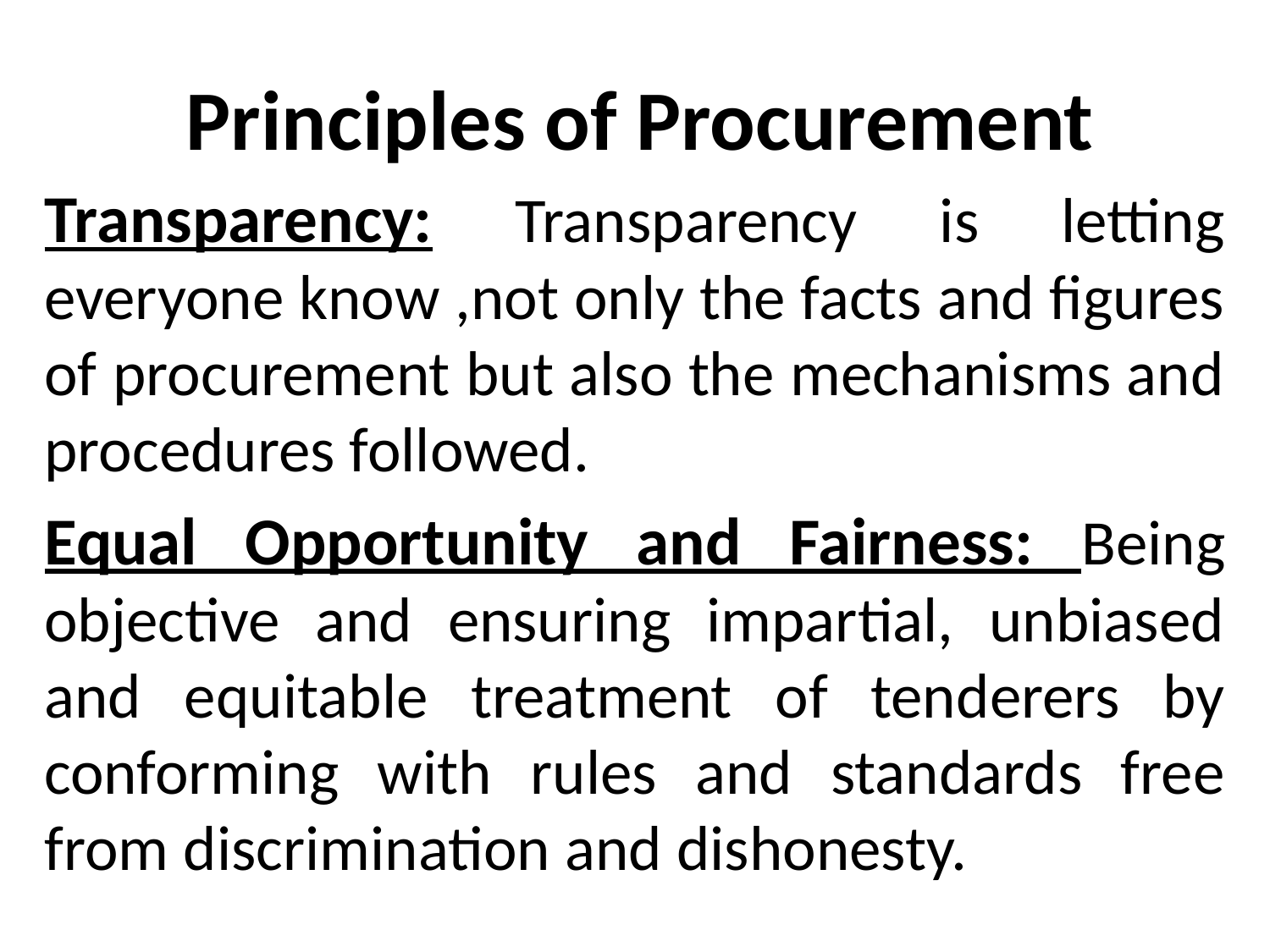

# Principles of Procurement
Transparency: Transparency is letting everyone know ,not only the facts and figures of procurement but also the mechanisms and procedures followed.
Equal Opportunity and Fairness: Being objective and ensuring impartial, unbiased and equitable treatment of tenderers by conforming with rules and standards free from discrimination and dishonesty.